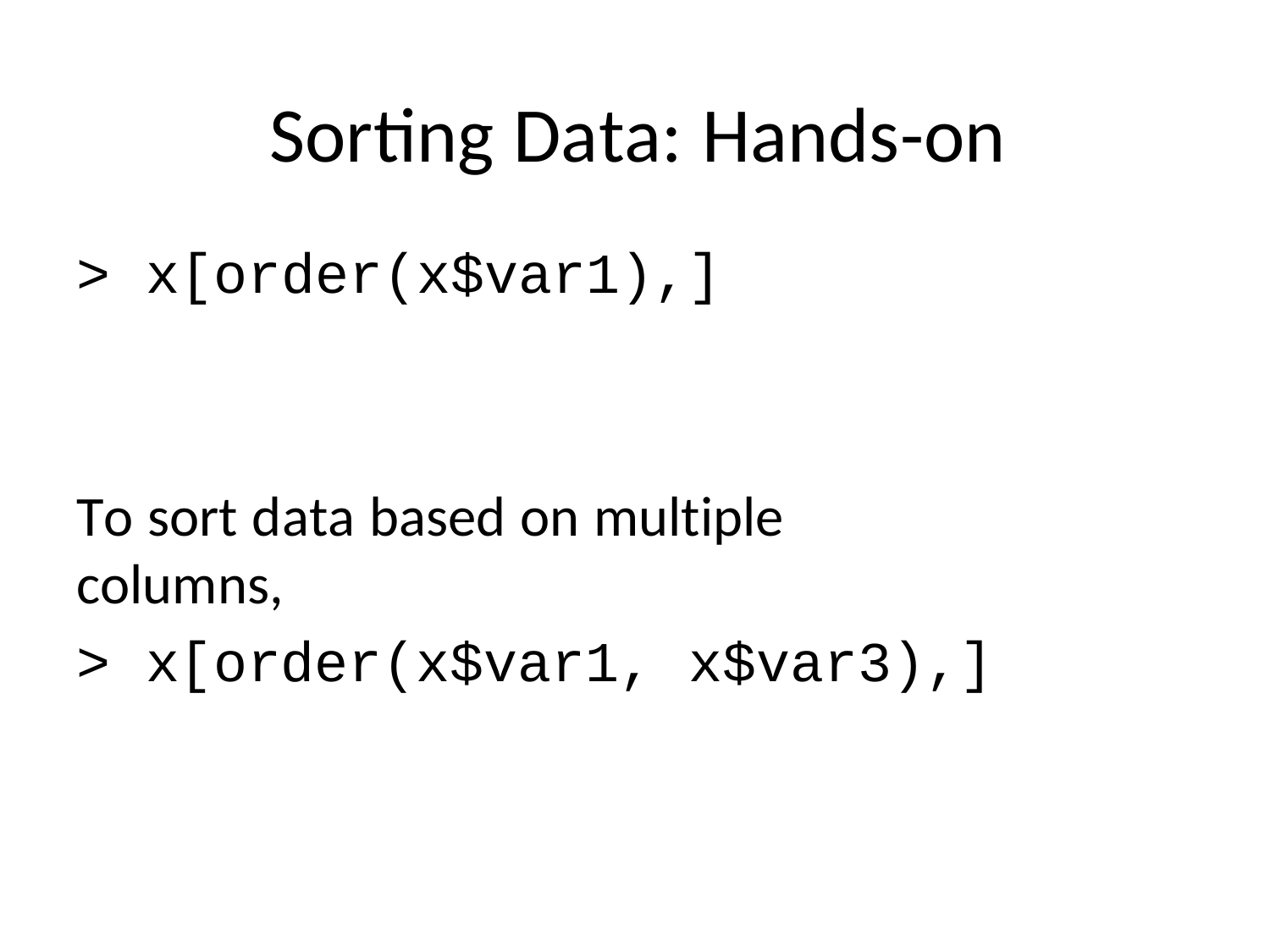

# Sorting Data: Hands-on
>	x[order(x$var1),]
To sort data based on multiple columns,
>	x[order(x$var1,	x$var3),]